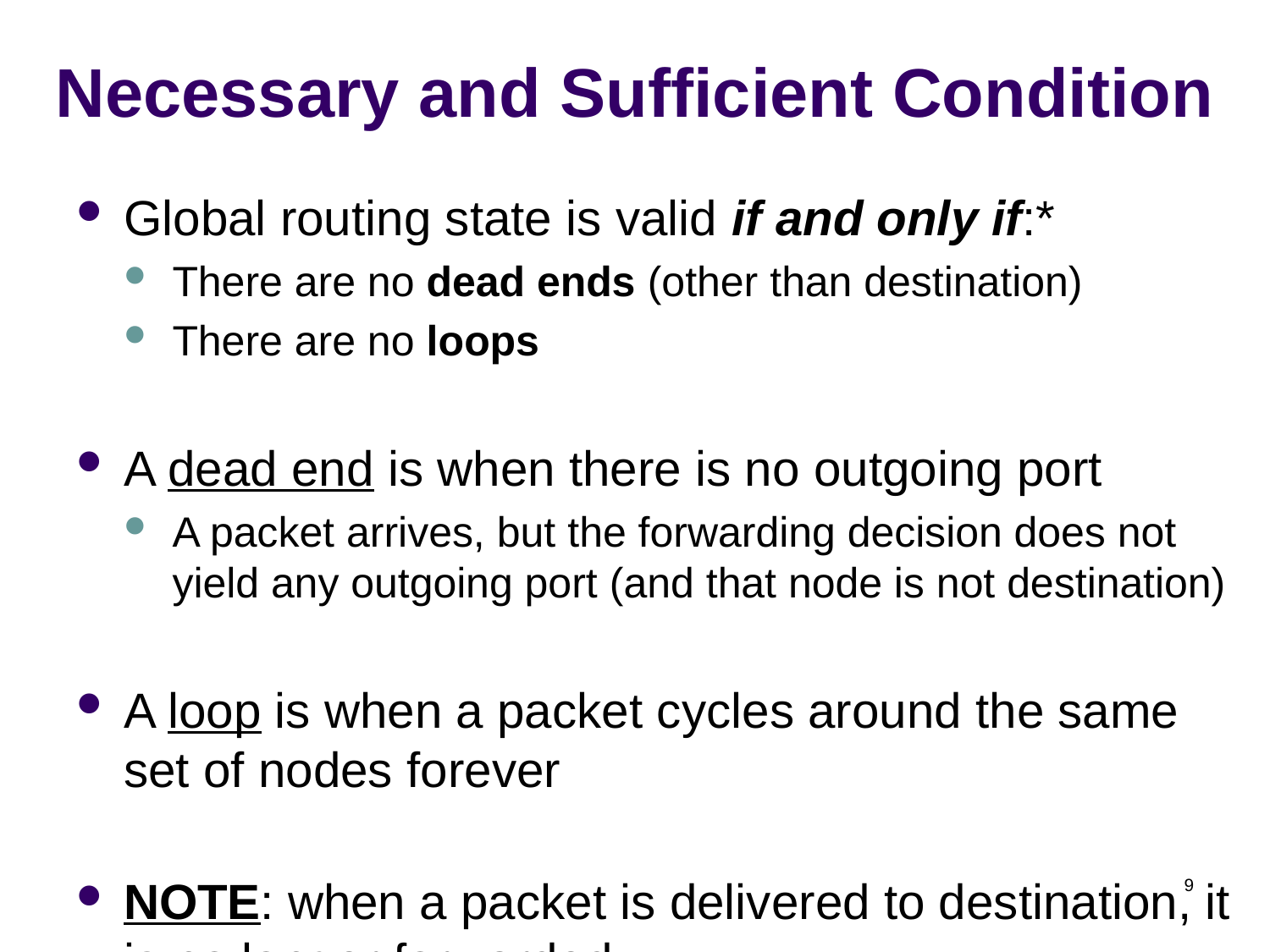

# Necessary and Sufficient Condition
Global routing state is valid if and only if:*
There are no dead ends (other than destination)
There are no loops

A dead end is when there is no outgoing port
A packet arrives, but the forwarding decision does not yield any outgoing port (and that node is not destination)

A loop is when a packet cycles around the same set of nodes forever

NOTE: when a packet is delivered to destination, it is no longer forwarded…
9